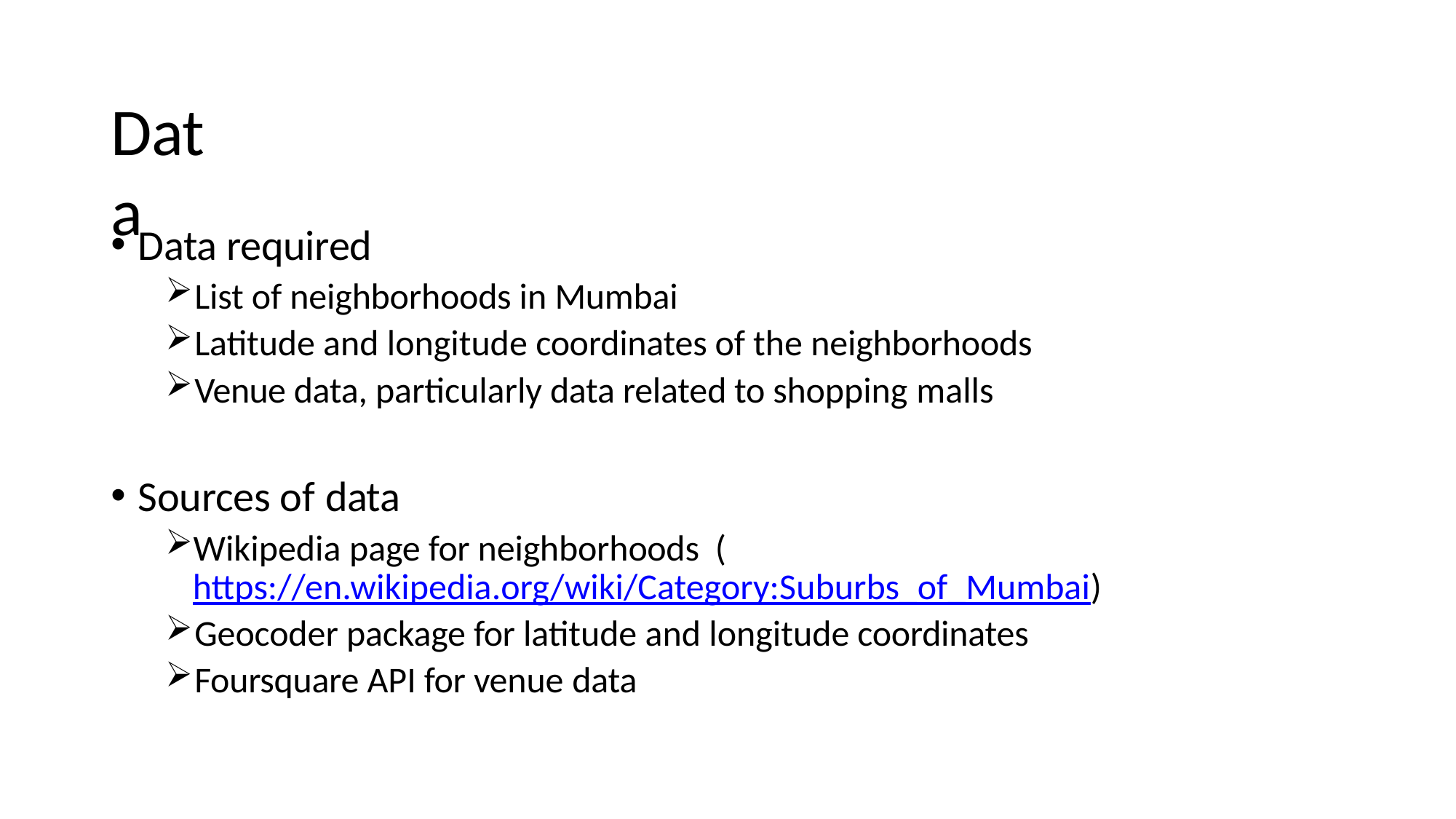

# Data
Data required
List of neighborhoods in Mumbai
Latitude and longitude coordinates of the neighborhoods
Venue data, particularly data related to shopping malls

Sources of data
Wikipedia page for neighborhoods  (https://en.wikipedia.org/wiki/Category:Suburbs_of_Mumbai)
Geocoder package for latitude and longitude coordinates
Foursquare API for venue data